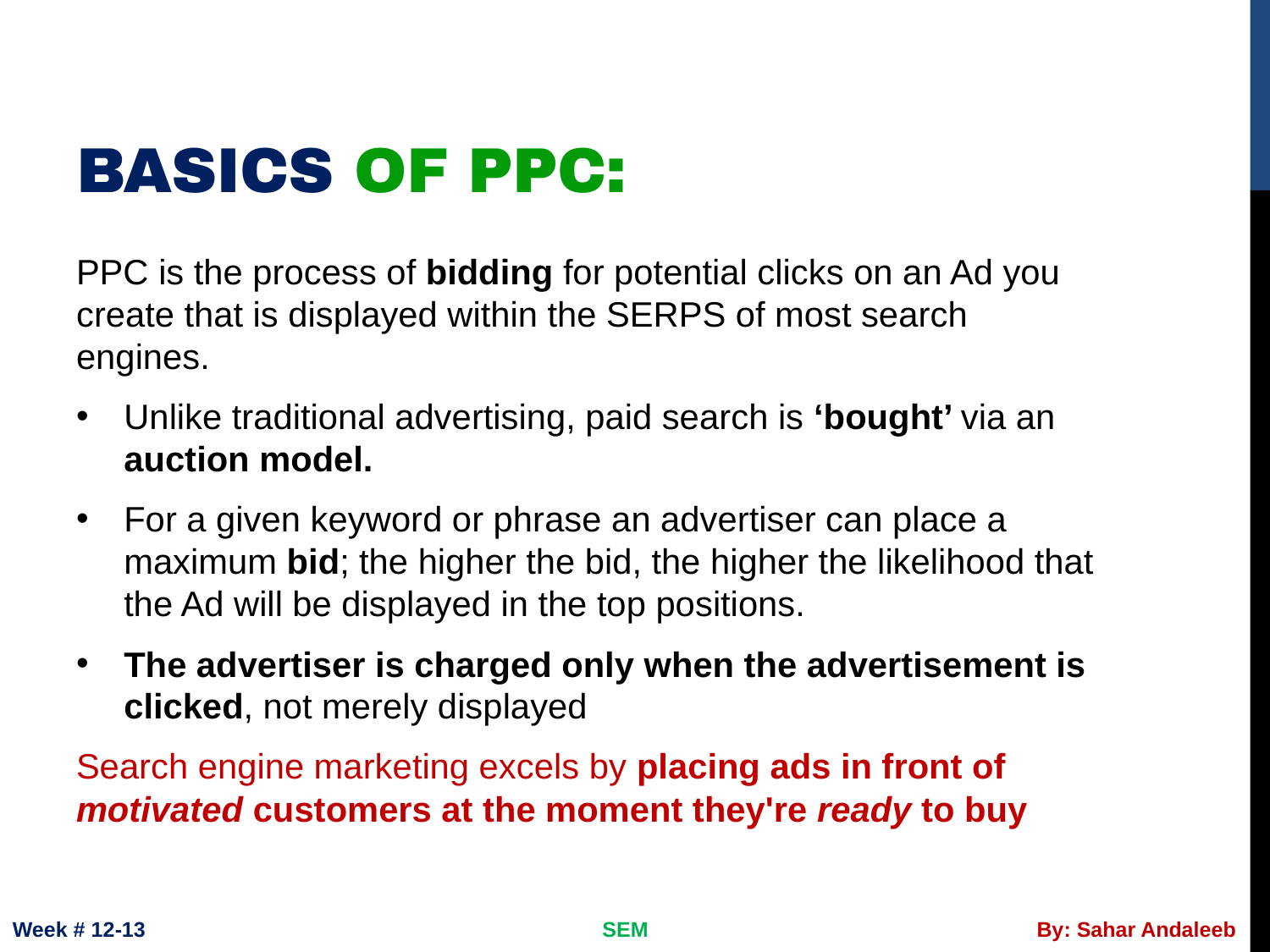

# Basics of pPC:
PPC is the process of bidding for potential clicks on an Ad you create that is displayed within the SERPS of most search engines.
Unlike traditional advertising, paid search is ‘bought’ via an auction model.
For a given keyword or phrase an advertiser can place a maximum bid; the higher the bid, the higher the likelihood that the Ad will be displayed in the top positions.
The advertiser is charged only when the advertisement is clicked, not merely displayed
Search engine marketing excels by placing ads in front of motivated customers at the moment they're ready to buy
Week # 12-13
SEM
By: Sahar Andaleeb